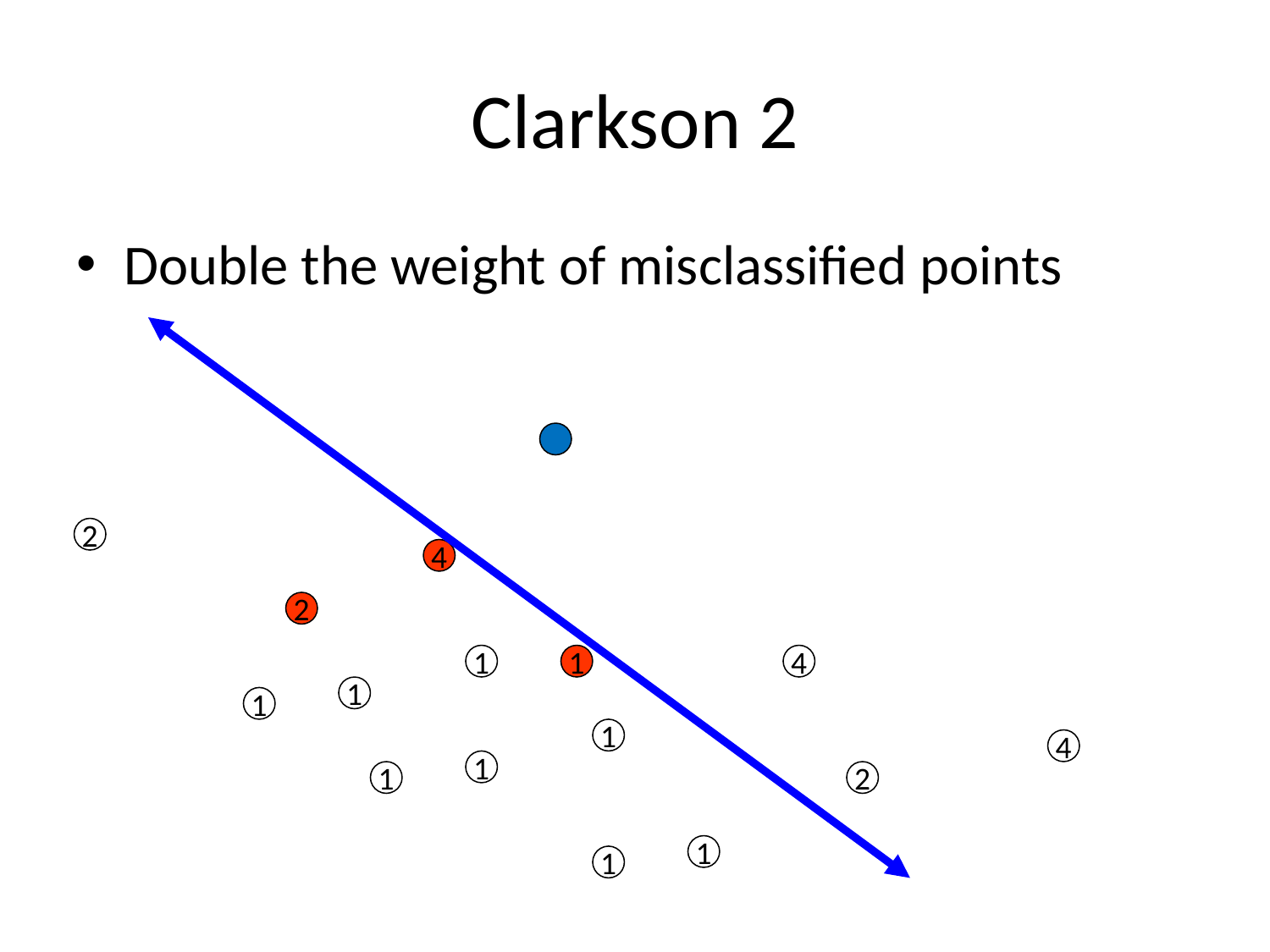

# Clarkson 2
Double the weight of misclassified points

2
4
2
1
1
4
1
1
1
4
1
1
2
1
1